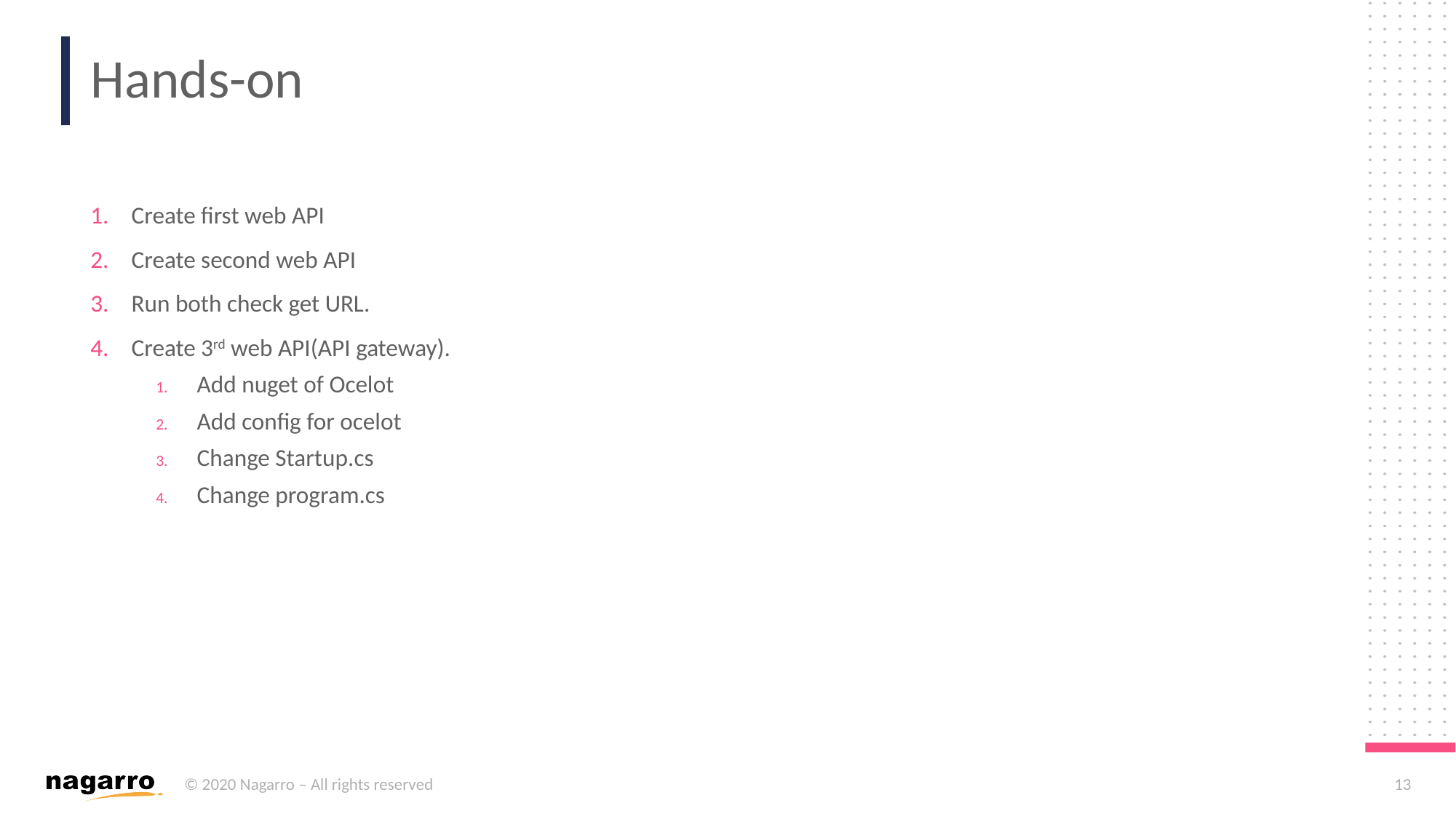

# Hands-on
Create first web API
Create second web API
Run both check get URL.
Create 3rd web API(API gateway).
Add nuget of Ocelot
Add config for ocelot
Change Startup.cs
Change program.cs